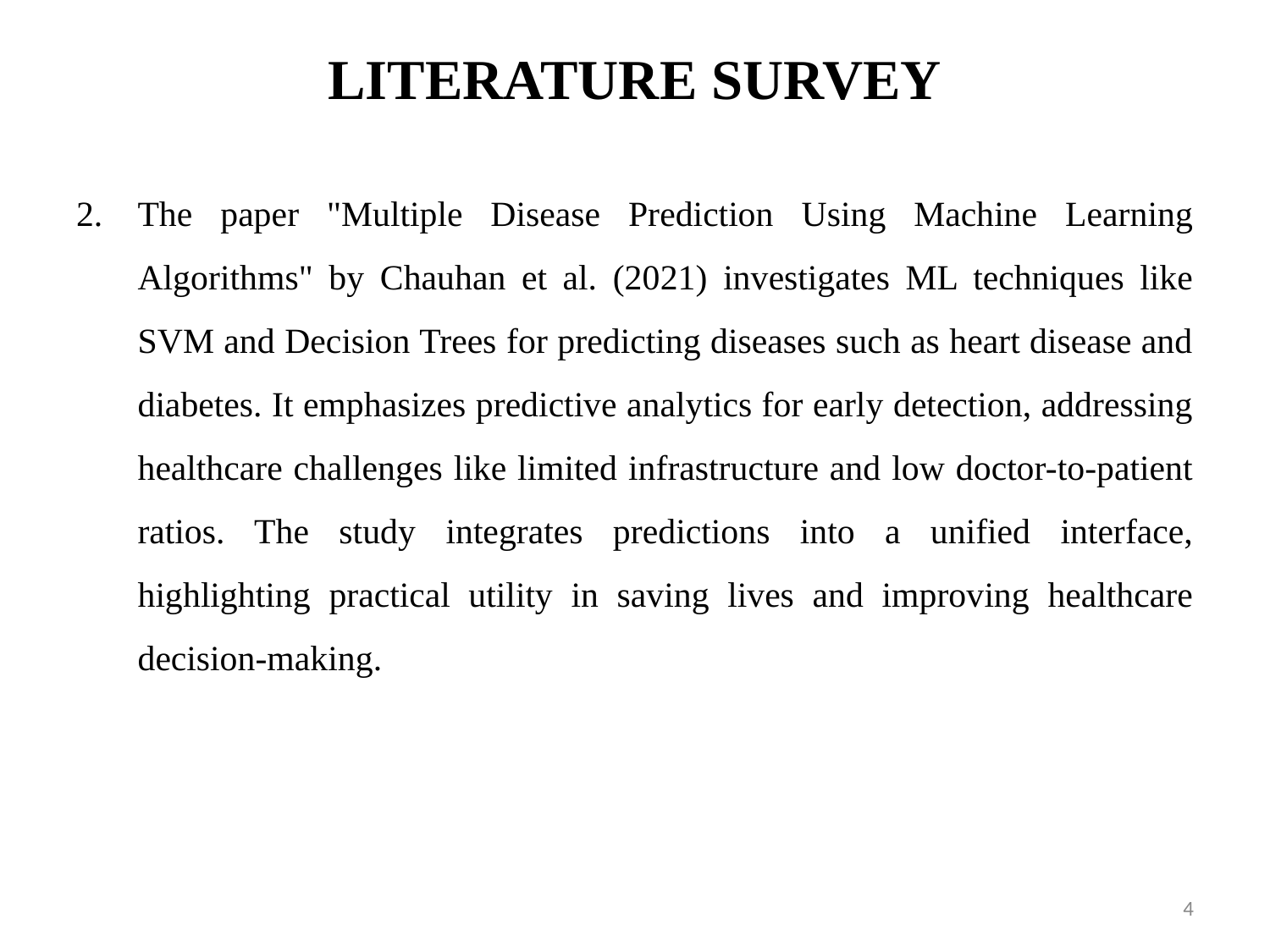

# LITERATURE SURVEY
The paper "Multiple Disease Prediction Using Machine Learning Algorithms" by Chauhan et al. (2021) investigates ML techniques like SVM and Decision Trees for predicting diseases such as heart disease and diabetes. It emphasizes predictive analytics for early detection, addressing healthcare challenges like limited infrastructure and low doctor-to-patient ratios. The study integrates predictions into a unified interface, highlighting practical utility in saving lives and improving healthcare decision-making.
4